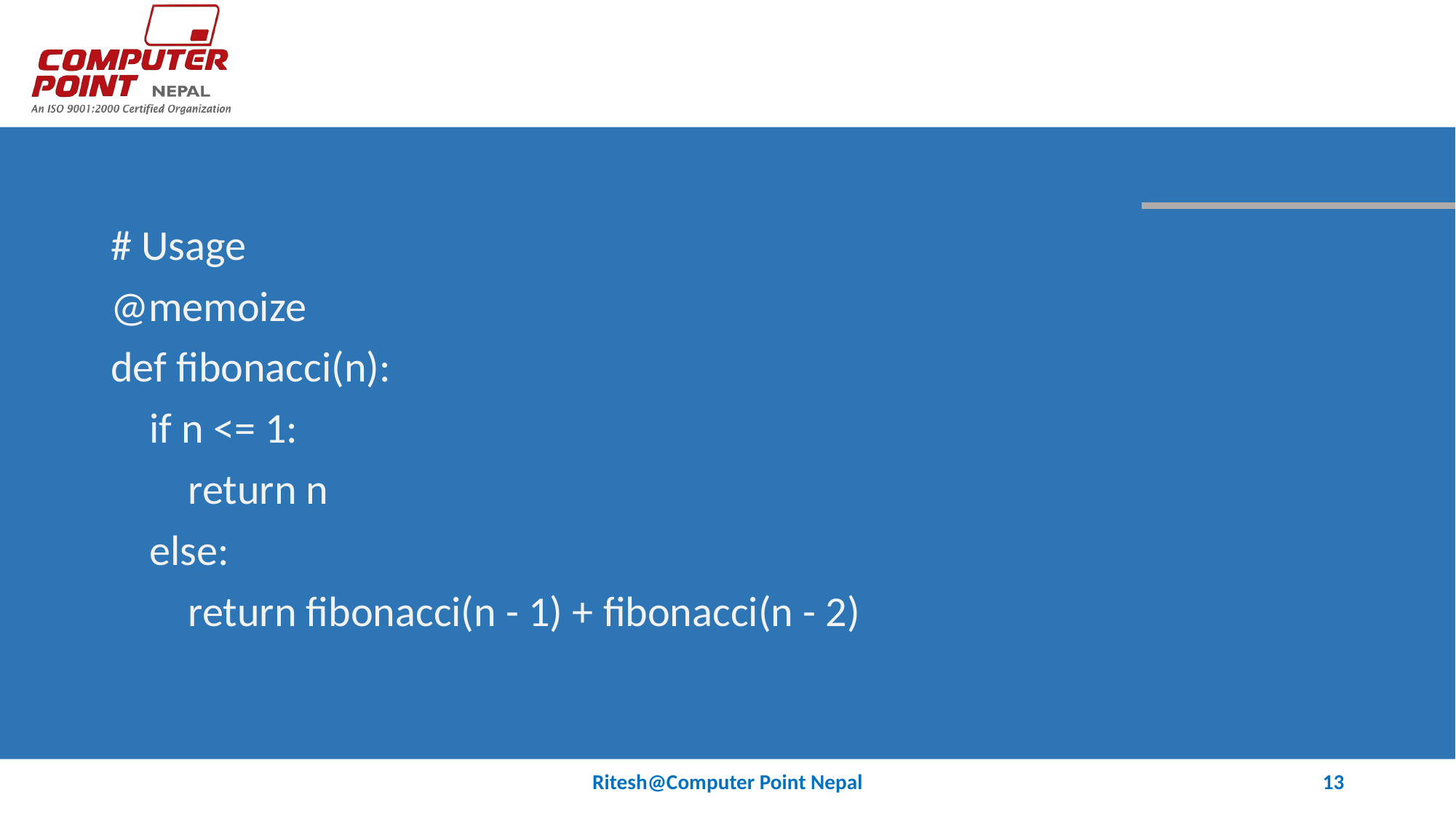

#
# Usage
@memoize
def fibonacci(n):
    if n <= 1:
        return n
    else:
        return fibonacci(n - 1) + fibonacci(n - 2)

Ritesh@Computer Point Nepal

13